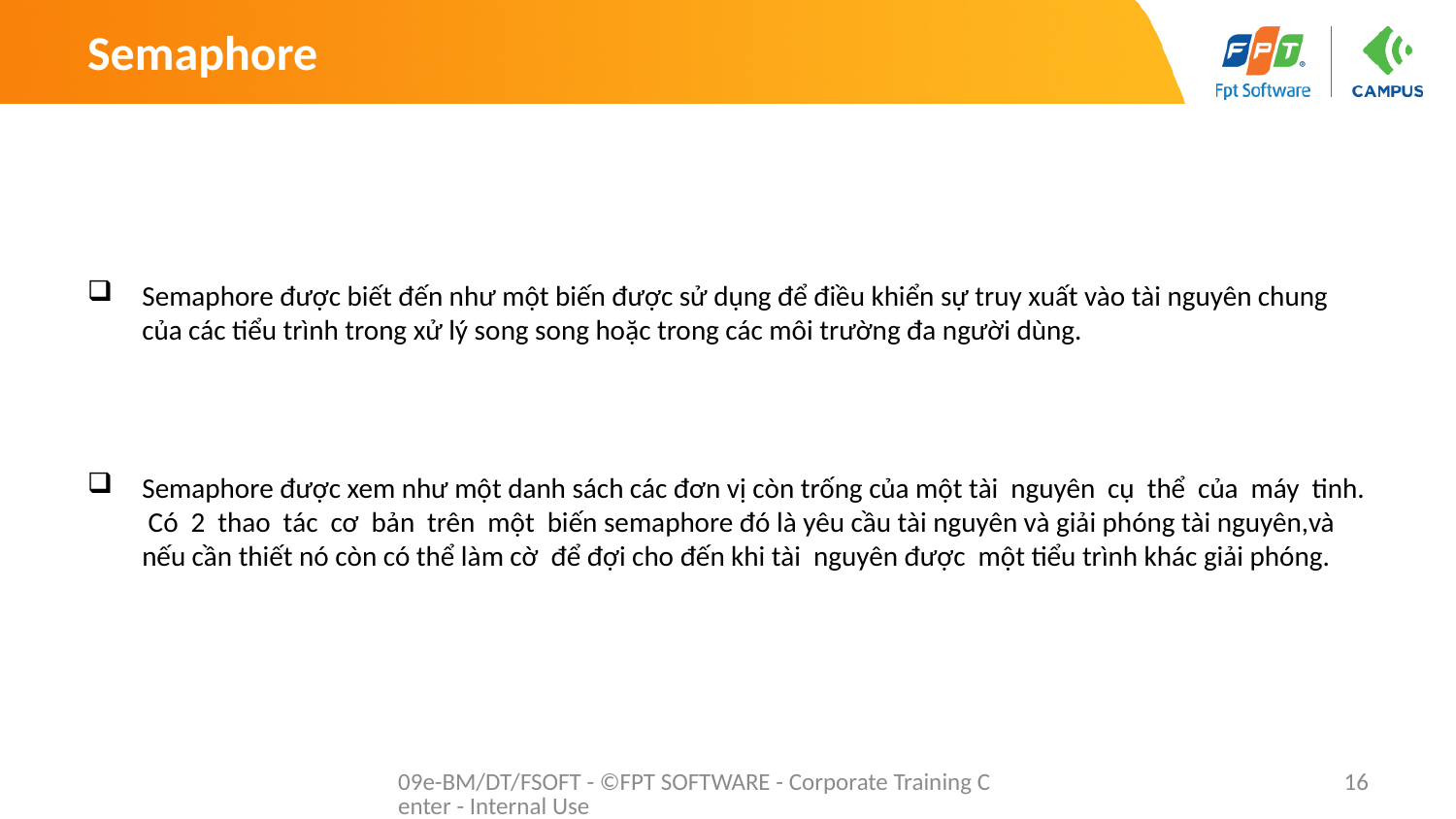

# Semaphore

Semaphore được biết đến như một biến được sử dụng để điều khiển sự truy xuất vào tài nguyên chung của các tiểu trình trong xử lý song song hoặc trong các môi trường đa người dùng.

Semaphore được xem như một danh sách các đơn vị còn trống của một tài  nguyên  cụ  thể  của  máy  tinh.  Có  2  thao  tác  cơ  bản  trên  một  biến semaphore đó là yêu cầu tài nguyên và giải phóng tài nguyên,và nếu cần thiết nó còn có thể làm cờ  để đợi cho đến khi tài  nguyên được  một tiểu trình khác giải phóng.
09e-BM/DT/FSOFT - ©FPT SOFTWARE - Corporate Training Center - Internal Use
16